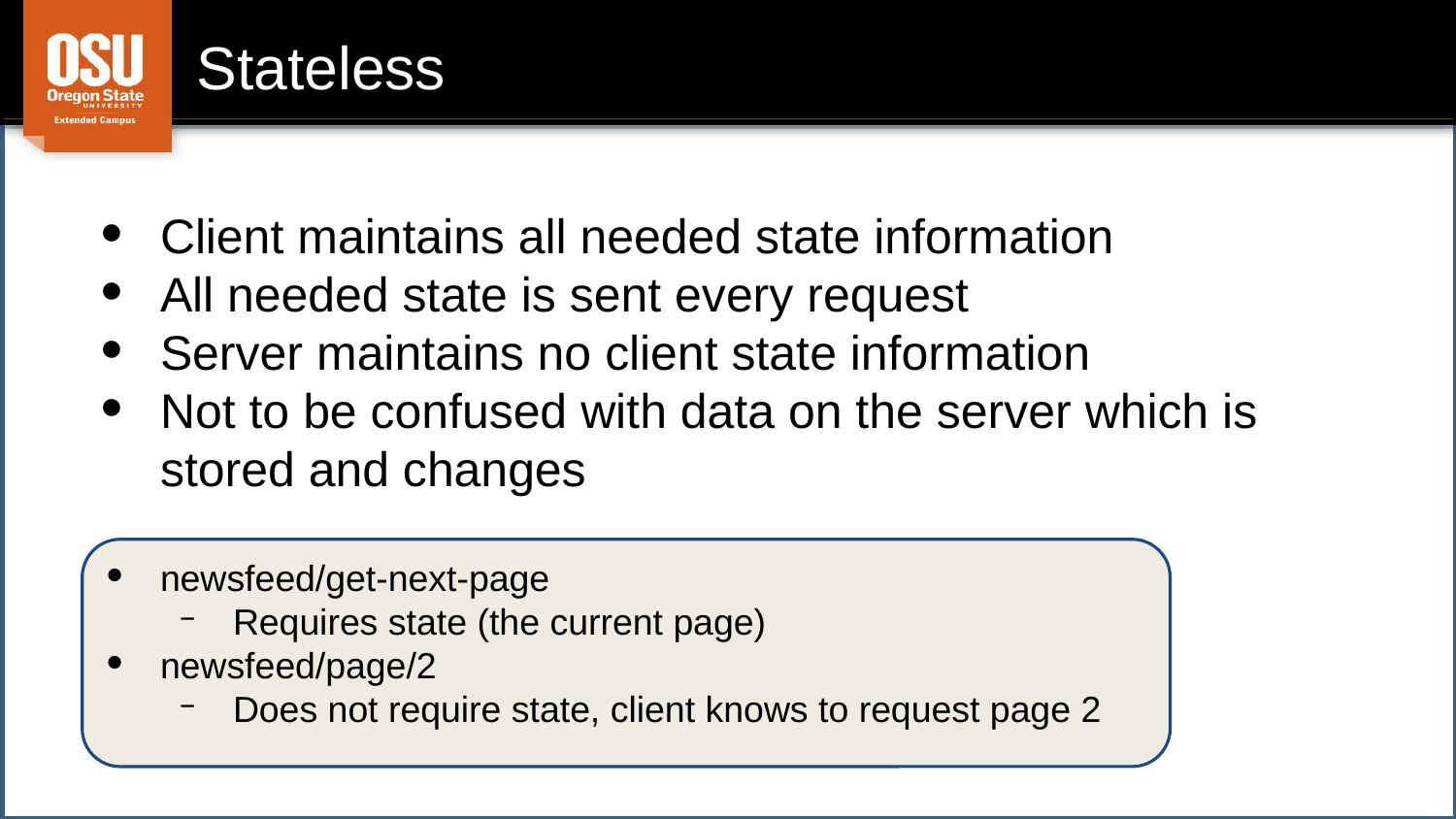

# Stateless
Client maintains all needed state information
All needed state is sent every request
Server maintains no client state information
Not to be confused with data on the server which is stored and changes
newsfeed/get-next-page
Requires state (the current page)
newsfeed/page/2
Does not require state, client knows to request page 2